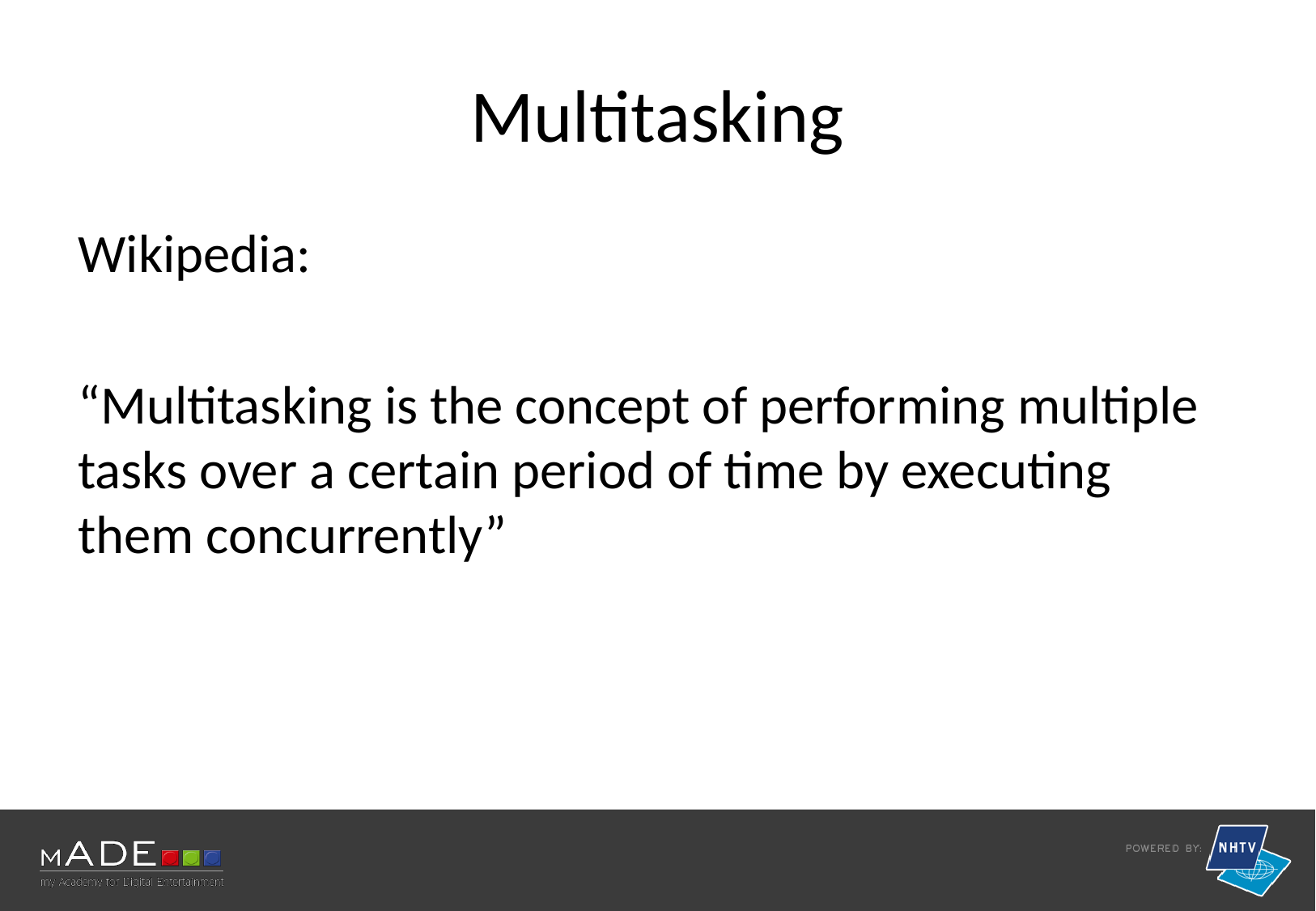

# Multitasking
Wikipedia:

“Multitasking is the concept of performing multiple tasks over a certain period of time by executing them concurrently”